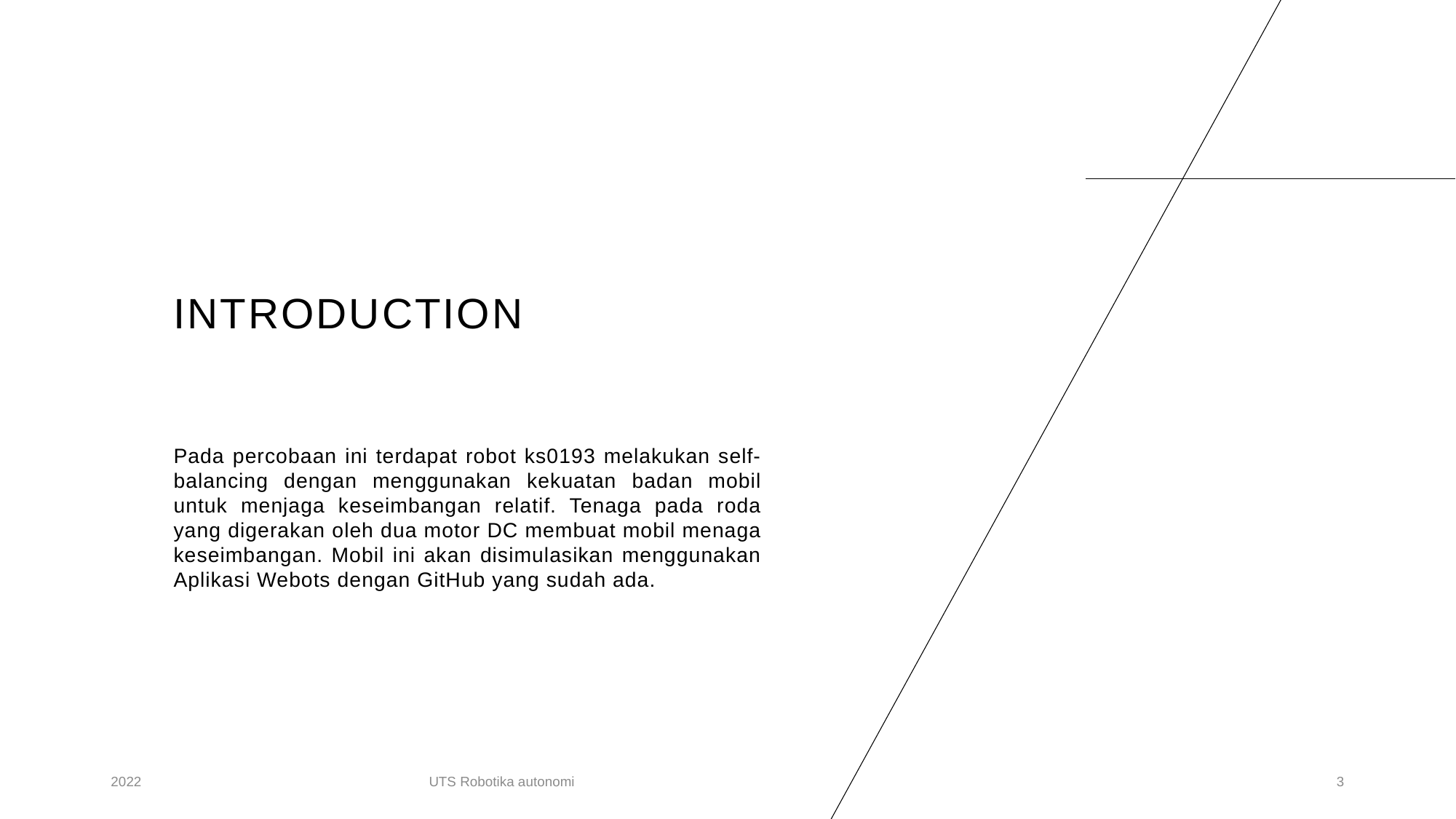

# INTRODUCTION
Pada percobaan ini terdapat robot ks0193 melakukan self-balancing dengan menggunakan kekuatan badan mobil untuk menjaga keseimbangan relatif. Tenaga pada roda yang digerakan oleh dua motor DC membuat mobil menaga keseimbangan. Mobil ini akan disimulasikan menggunakan Aplikasi Webots dengan GitHub yang sudah ada.​
2022
UTS Robotika autonomi
3